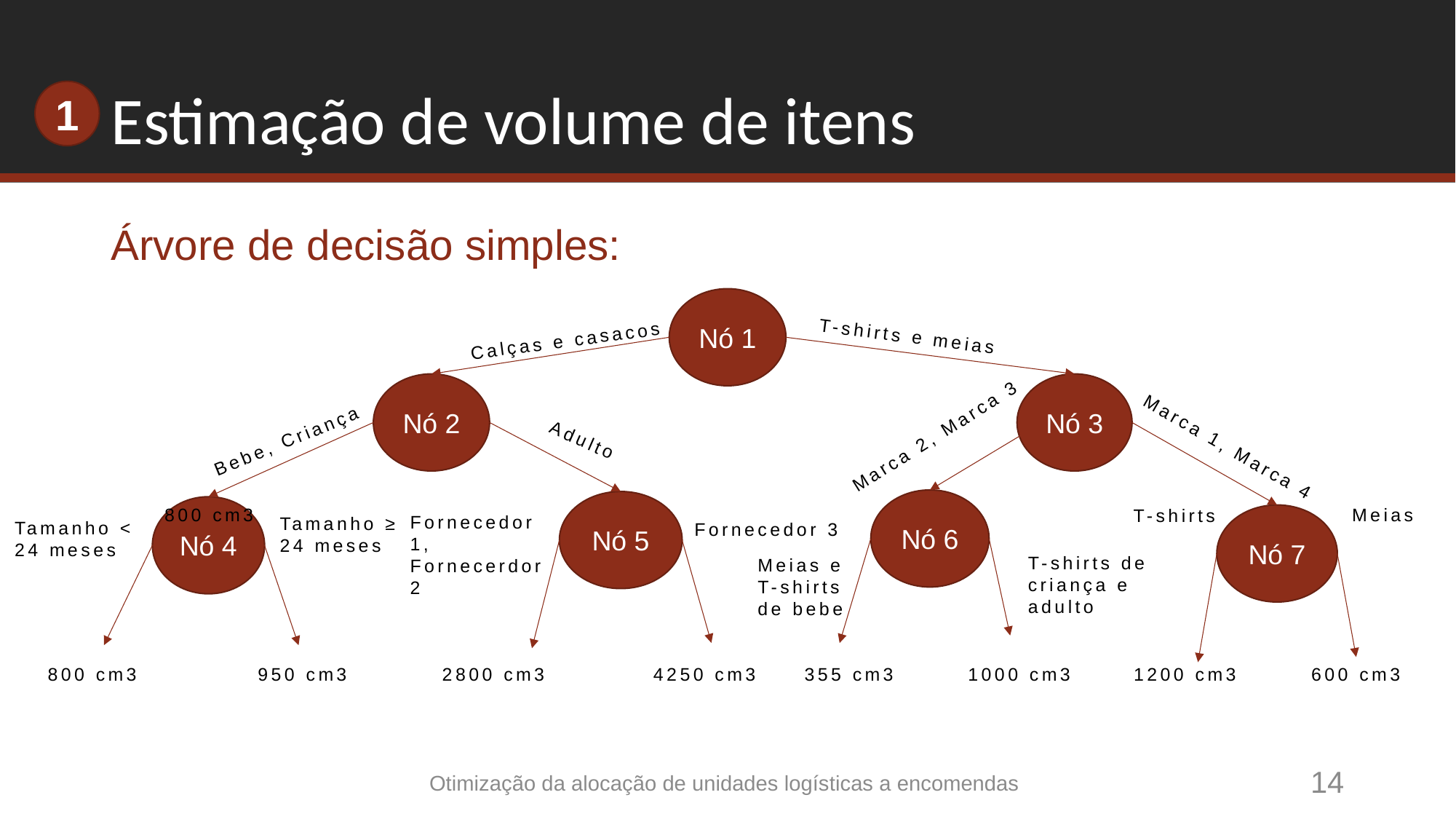

Estimação de volume de itens
1

Árvore de decisão simples:

Nó 1
T-shirts e meias
Calças e casacos
Nó 2
Nó 3
Marca 2, Marca 3
Adulto
Bebe, Criança
Marca 1, Marca 4
Nó 6
Nó 5
Nó 4
800 cm3
Meias
T-shirts
Nó 7
Fornecedor 1, Fornecerdor 2
Tamanho ≥ 24 meses
Tamanho < 24 meses
Fornecedor 3
T-shirts de criança e adulto
Meias e T-shirts de bebe
800 cm3
950 cm3
2800 cm3
4250 cm3
355 cm3
1000 cm3
1200 cm3
600 cm3
14
Otimização da alocação de unidades logísticas a encomendas